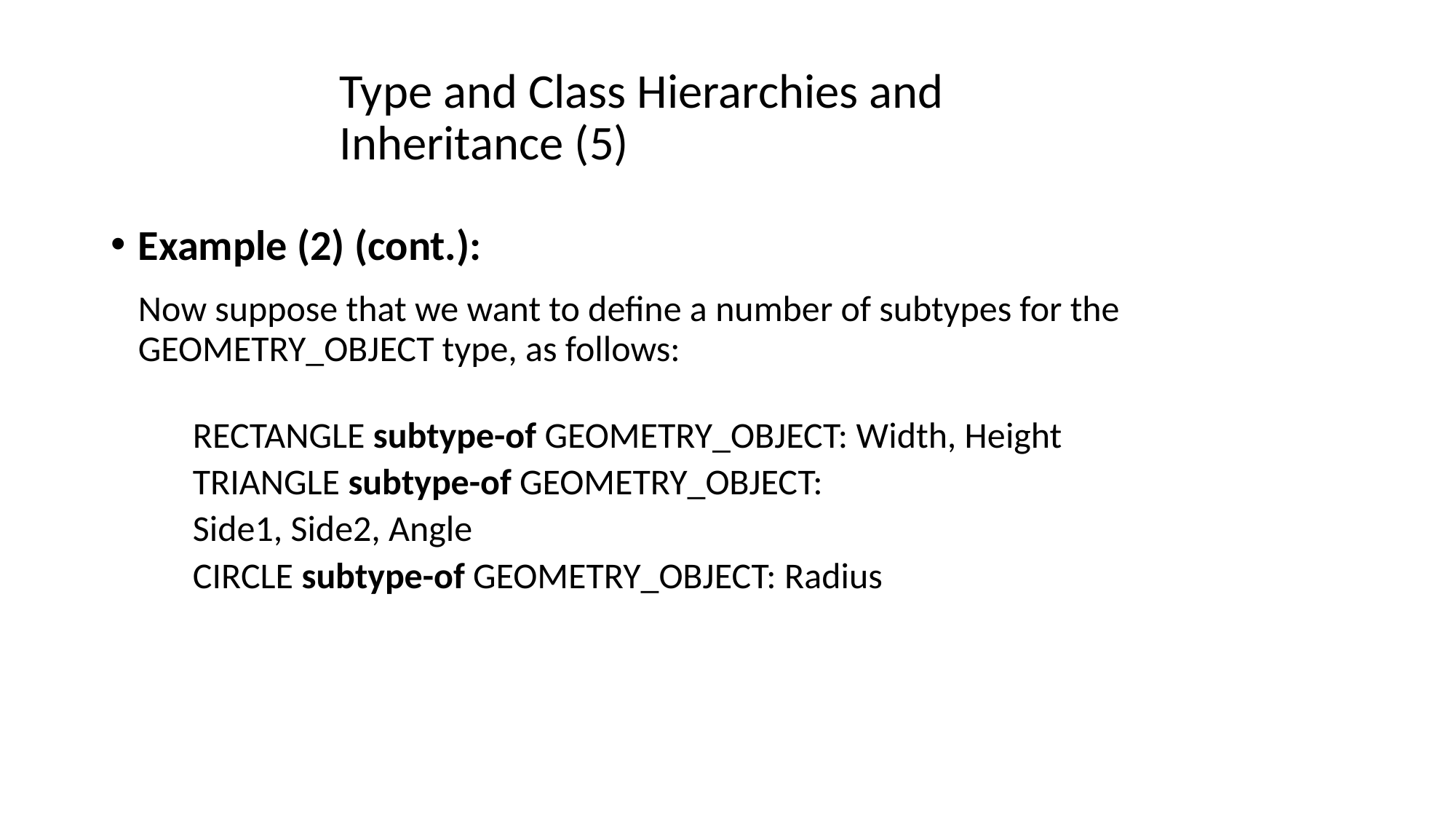

# Type and Class Hierarchies and Inheritance (5)
Example (2) (cont.):
	Now suppose that we want to define a number of subtypes for the GEOMETRY_OBJECT type, as follows:
RECTANGLE subtype-of GEOMETRY_OBJECT: Width, Height
	TRIANGLE subtype-of GEOMETRY_OBJECT:
	Side1, Side2, Angle
	CIRCLE subtype-of GEOMETRY_OBJECT: Radius